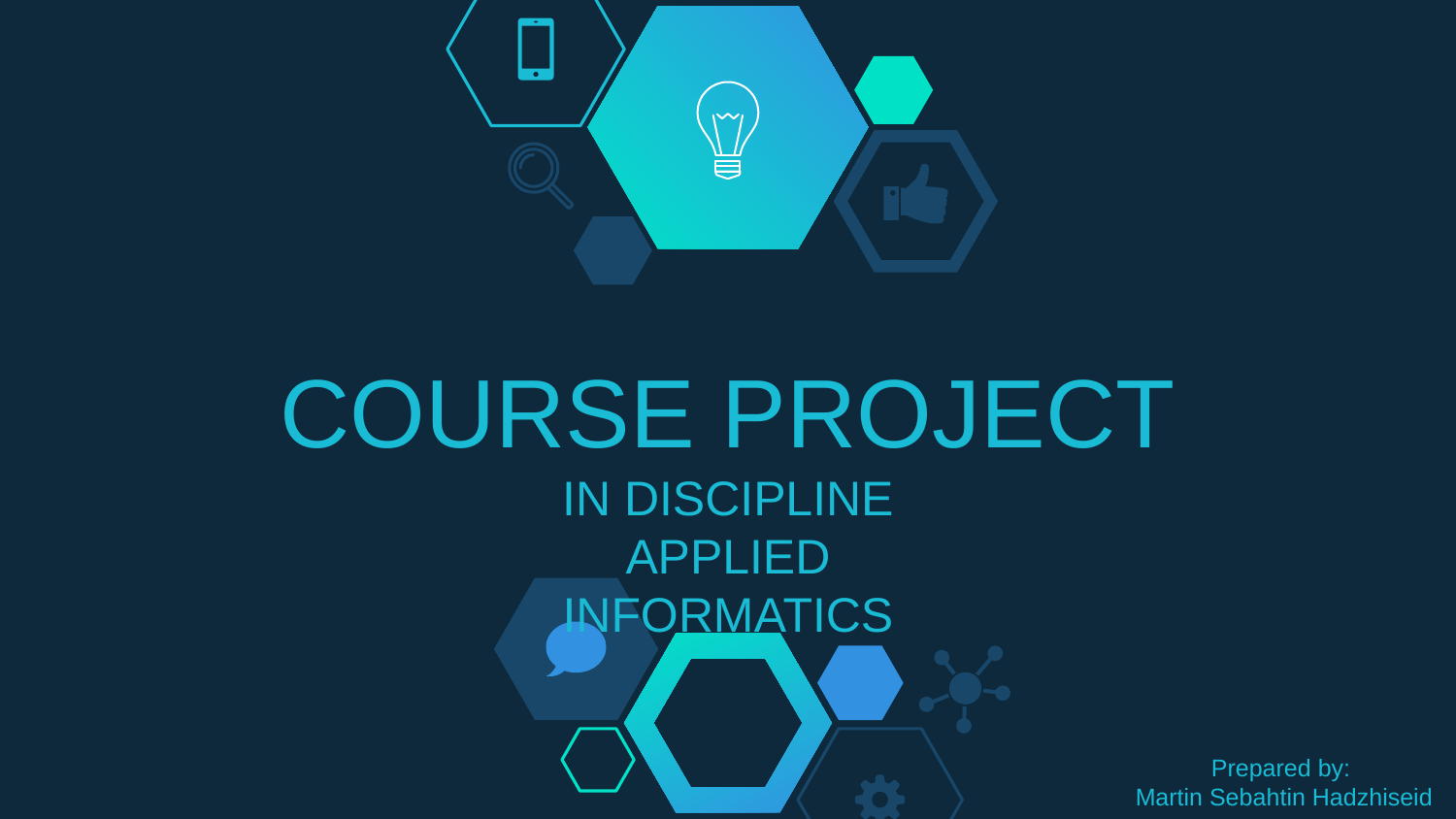

# COURSE PROJECT
IN DISCIPLINE
APPLIED INFORMATICS

Prepared by:
Martin Sebahtin Hadzhiseid